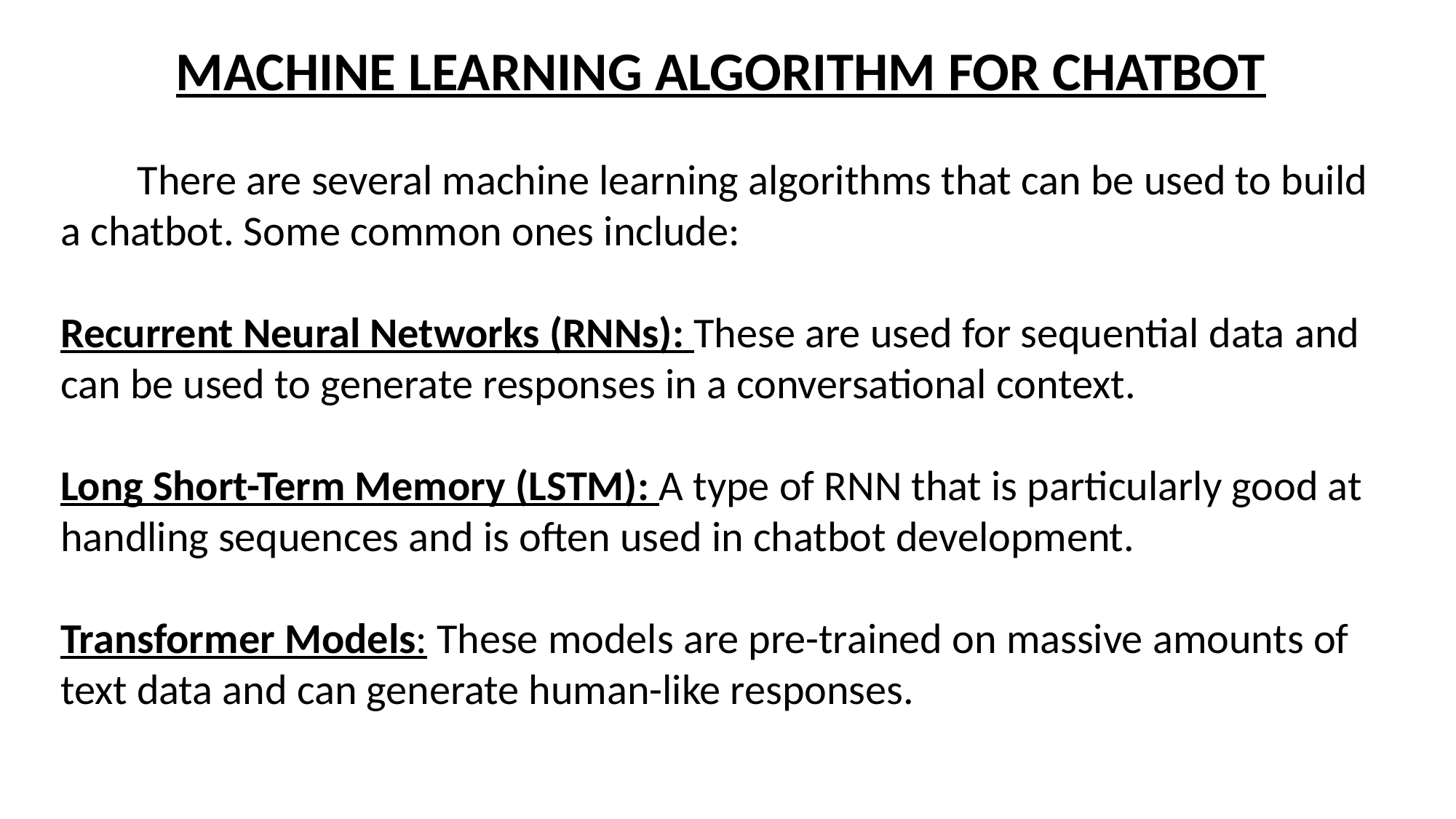

MACHINE LEARNING ALGORITHM FOR CHATBOT

        There are several machine learning algorithms that can be used to build a chatbot. Some common ones include:

Recurrent Neural Networks (RNNs): These are used for sequential data and can be used to generate responses in a conversational context.

Long Short-Term Memory (LSTM): A type of RNN that is particularly good at handling sequences and is often used in chatbot development.

Transformer Models: These models are pre-trained on massive amounts of text data and can generate human-like responses.